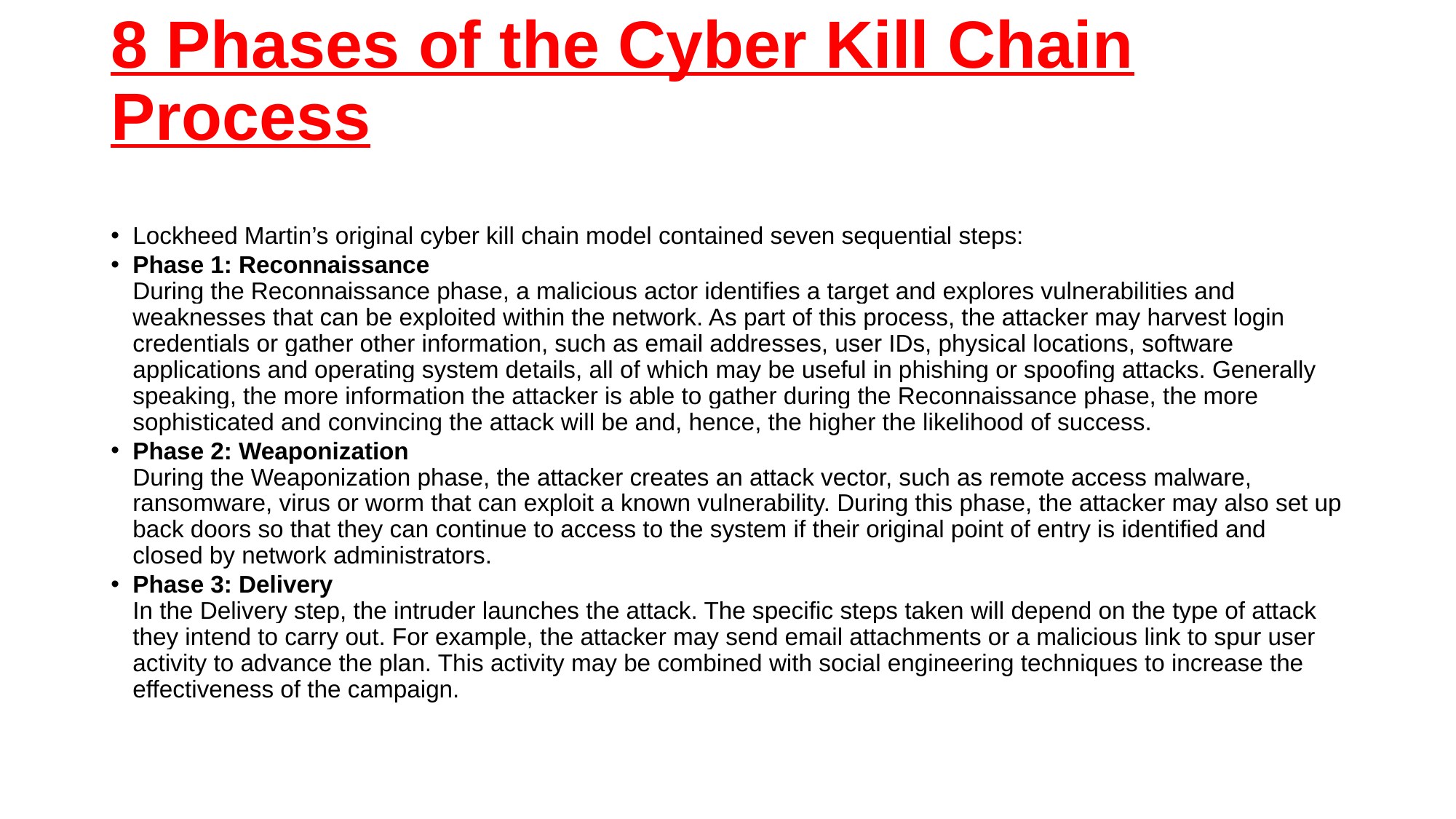

# 8 Phases of the Cyber Kill Chain Process
Lockheed Martin’s original cyber kill chain model contained seven sequential steps:
Phase 1: Reconnaissance
During the Reconnaissance phase, a malicious actor identifies a target and explores vulnerabilities and weaknesses that can be exploited within the network. As part of this process, the attacker may harvest login credentials or gather other information, such as email addresses, user IDs, physical locations, software applications and operating system details, all of which may be useful in phishing or spoofing attacks. Generally speaking, the more information the attacker is able to gather during the Reconnaissance phase, the more sophisticated and convincing the attack will be and, hence, the higher the likelihood of success.
Phase 2: Weaponization
During the Weaponization phase, the attacker creates an attack vector, such as remote access malware, ransomware, virus or worm that can exploit a known vulnerability. During this phase, the attacker may also set up back doors so that they can continue to access to the system if their original point of entry is identified and closed by network administrators.
Phase 3: Delivery
In the Delivery step, the intruder launches the attack. The specific steps taken will depend on the type of attack they intend to carry out. For example, the attacker may send email attachments or a malicious link to spur user activity to advance the plan. This activity may be combined with social engineering techniques to increase the effectiveness of the campaign.